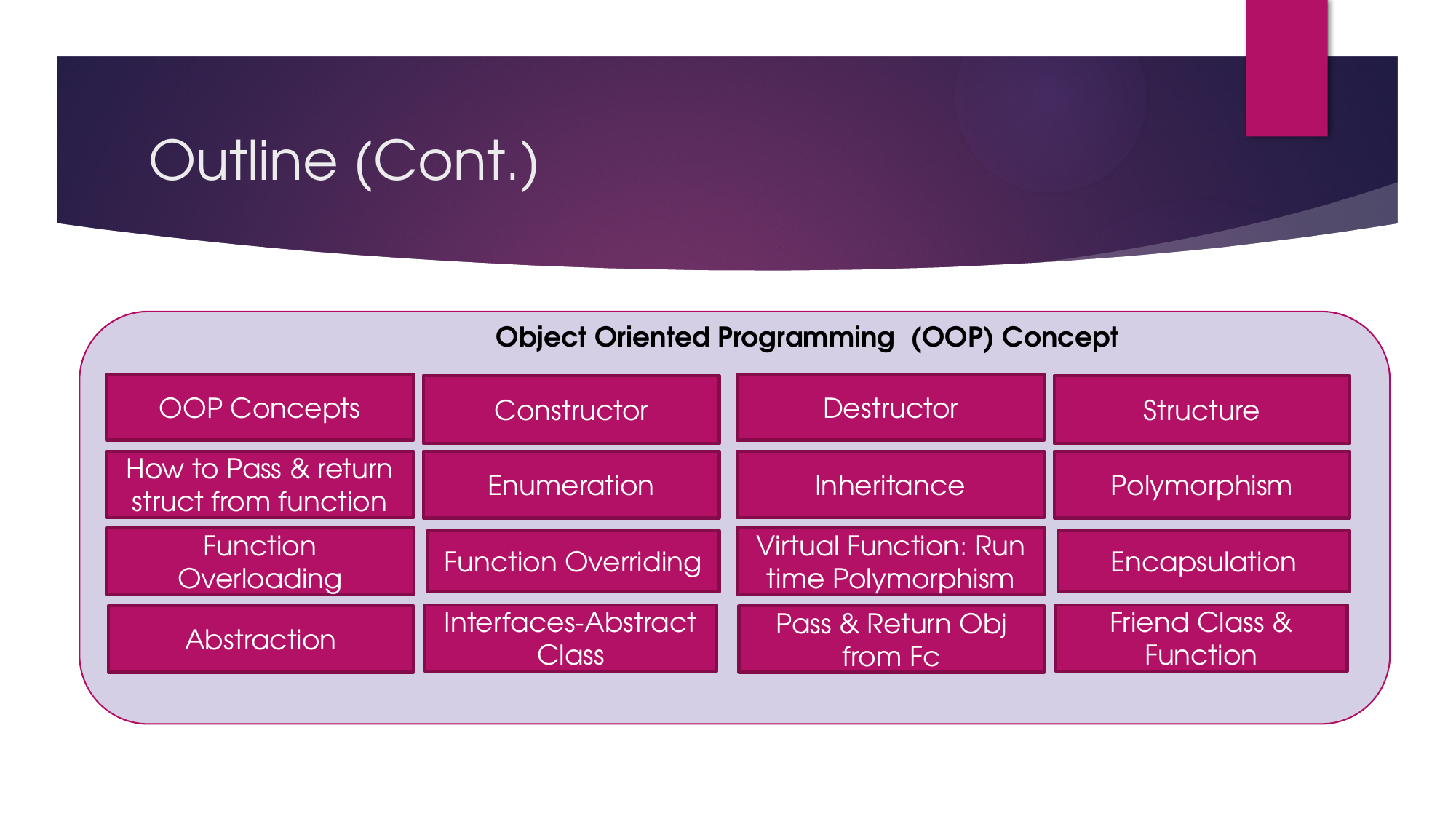

# Outline (Cont.)

Object Oriented Programming  (OOP) Concept
OOP Concepts
Constructor
How to Pass & return struct from function
Function Overriding
Interfaces-Abstract Class
Abstraction
Enumeration
Function Overloading
Destructor
Structure
Inheritance
Polymorphism
Virtual Function: Run time Polymorphism
Encapsulation
Friend Class & Function
Pass & Return Obj from Fc